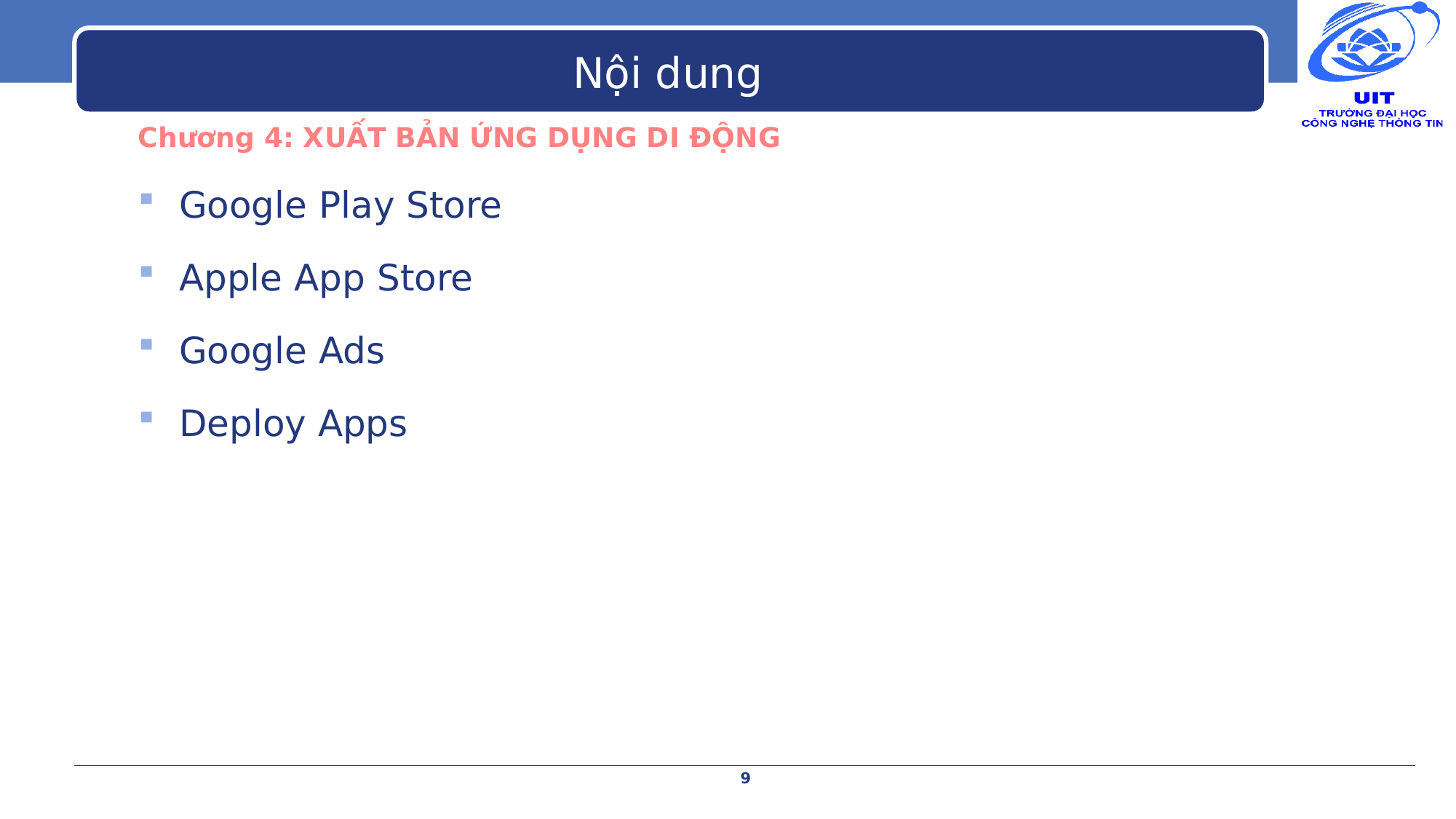

# Nội dung
Chương 4: XUẤT BẢN ỨNG DỤNG DI ĐỘNG
Google Play Store
Apple App Store
Google Ads
Deploy Apps

9